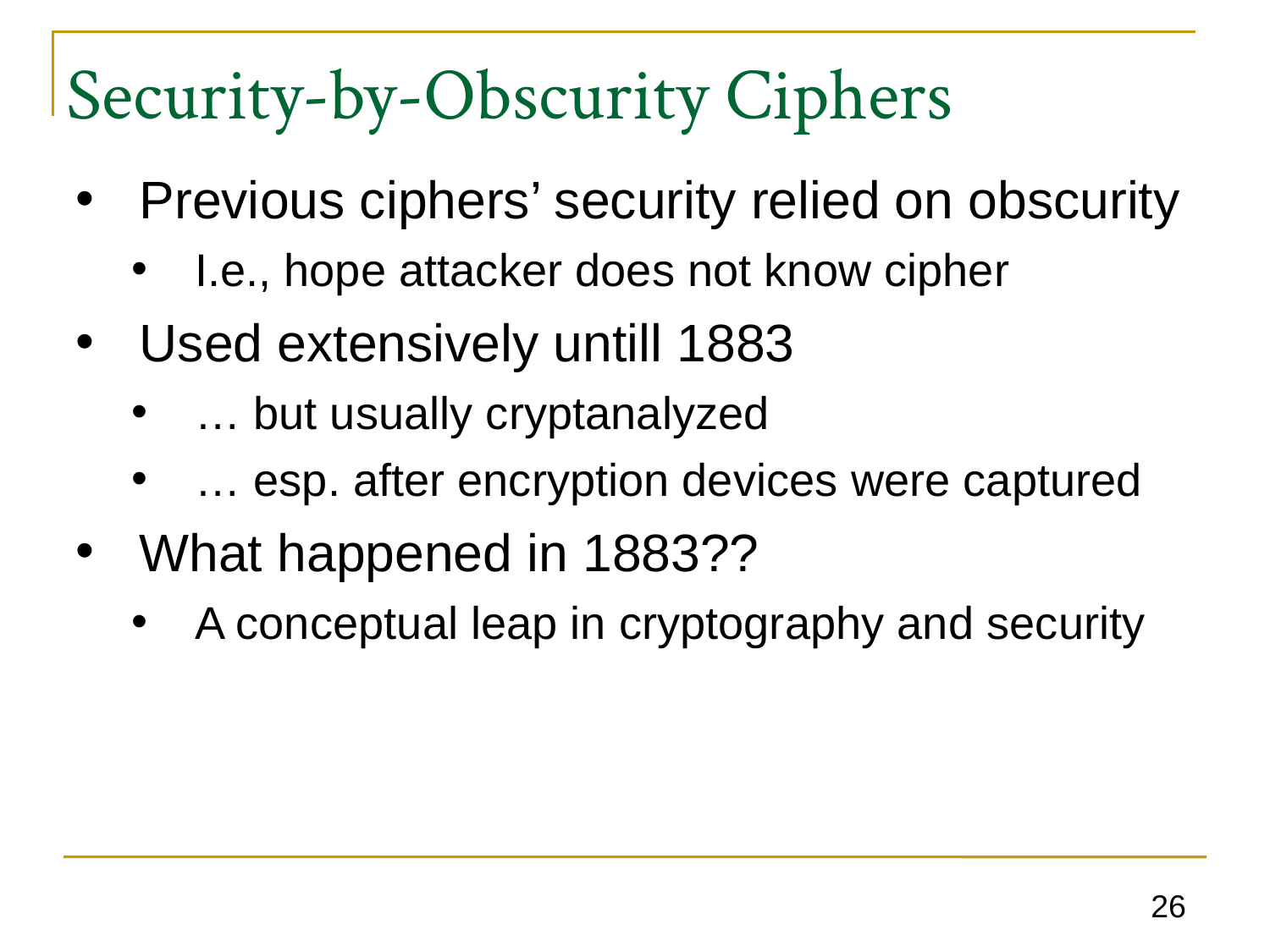

# Security-by-Obscurity Ciphers
Previous ciphers’ security relied on obscurity
I.e., hope attacker does not know cipher
Used extensively untill 1883
… but usually cryptanalyzed
… esp. after encryption devices were captured
What happened in 1883??
A conceptual leap in cryptography and security
26